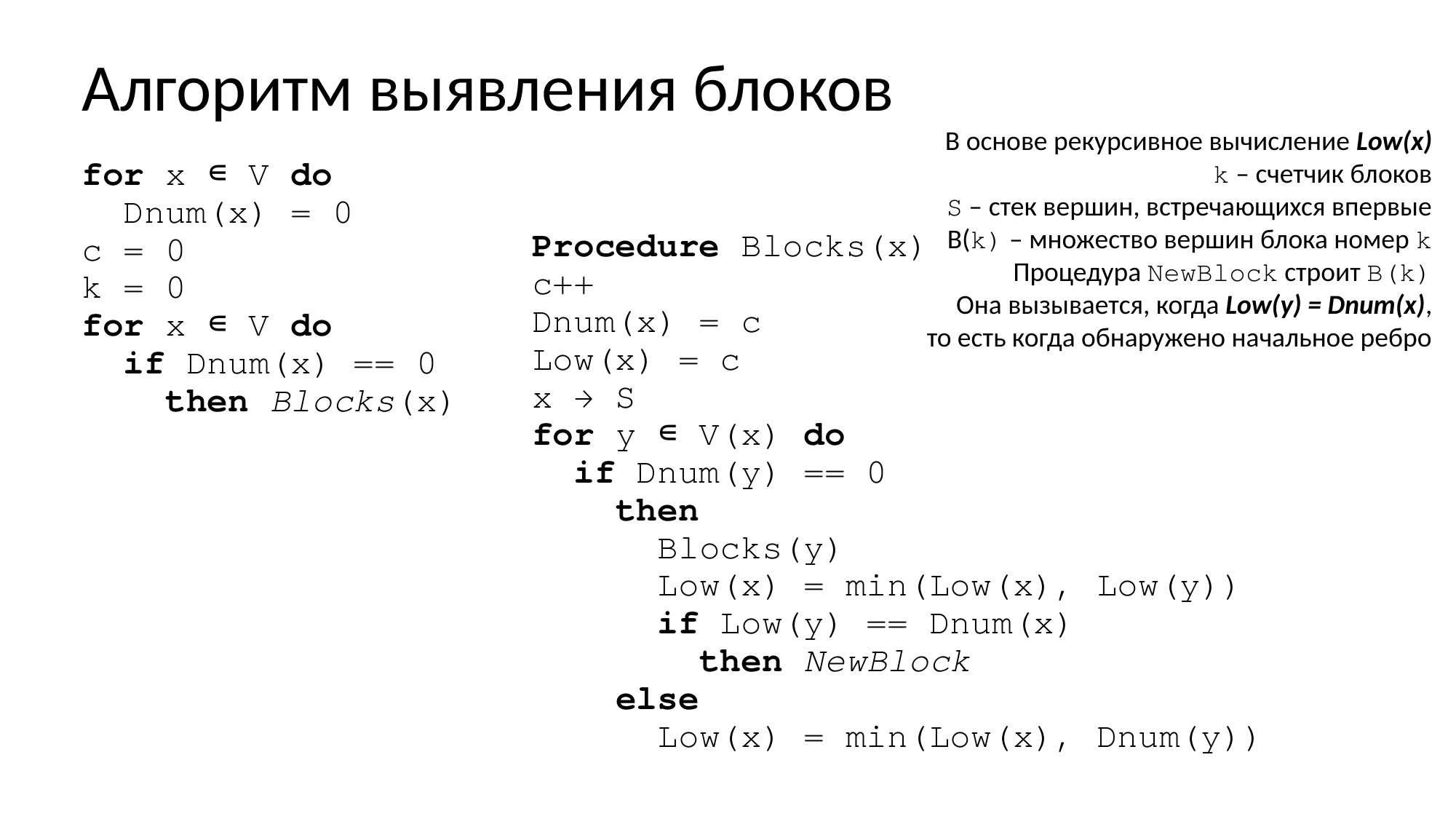

# Алгоритм выявления блоков
В основе рекурсивное вычисление Low(x)
k – счетчик блоков
S – стек вершин, встречающихся впервые
В(k) – множество вершин блока номер k
Процедура NewBlock строит B(k)
Она вызывается, когда Low(y) = Dnum(x),
то есть когда обнаружено начальное ребро
for x ∊ V do
  Dnum(x) = 0
c = 0
k = 0
for x ∊ V do
  if Dnum(x) == 0
    then Blocks(x)

Procedure Blocks(x)
c++
Dnum(x) = c
Low(x) = c
x → S
for y ∊ V(x) do
  if Dnum(y) == 0
    then
      Blocks(y)
      Low(x) = min(Low(x), Low(y))
      if Low(y) == Dnum(x)
        then NewBlock
    else
      Low(x) = min(Low(x), Dnum(y))